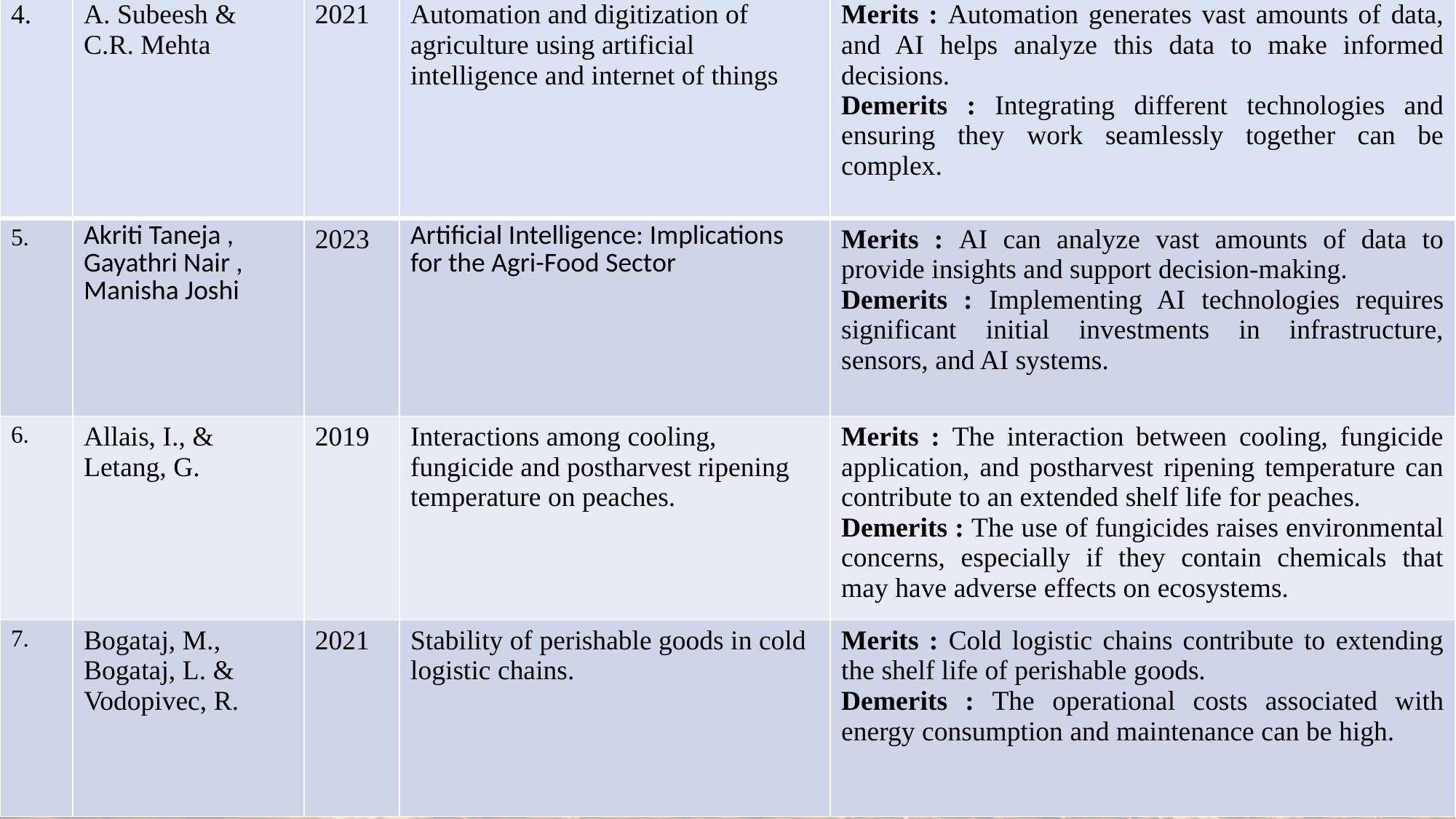

| 4. | A. Subeesh & C.R. Mehta | 2021 | Automation and digitization of agriculture using artificial intelligence and internet of things | Merits : Automation generates vast amounts of data, and AI helps analyze this data to make informed decisions. Demerits : Integrating different technologies and ensuring they work seamlessly together can be complex. |
| --- | --- | --- | --- | --- |
| 5. | Akriti Taneja , Gayathri Nair , Manisha Joshi | 2023 | Artificial Intelligence: Implications for the Agri-Food Sector | Merits : AI can analyze vast amounts of data to provide insights and support decision-making. Demerits : Implementing AI technologies requires significant initial investments in infrastructure, sensors, and AI systems. |
| 6. | Allais, I., & Letang, G. | 2019 | Interactions among cooling, fungicide and postharvest ripening temperature on peaches. | Merits : The interaction between cooling, fungicide application, and postharvest ripening temperature can contribute to an extended shelf life for peaches. Demerits : The use of fungicides raises environmental concerns, especially if they contain chemicals that may have adverse effects on ecosystems. |
| 7. | Bogataj, M., Bogataj, L. & Vodopivec, R. | 2021 | Stability of perishable goods in cold logistic chains. | Merits : Cold logistic chains contribute to extending the shelf life of perishable goods. Demerits : The operational costs associated with energy consumption and maintenance can be high. |